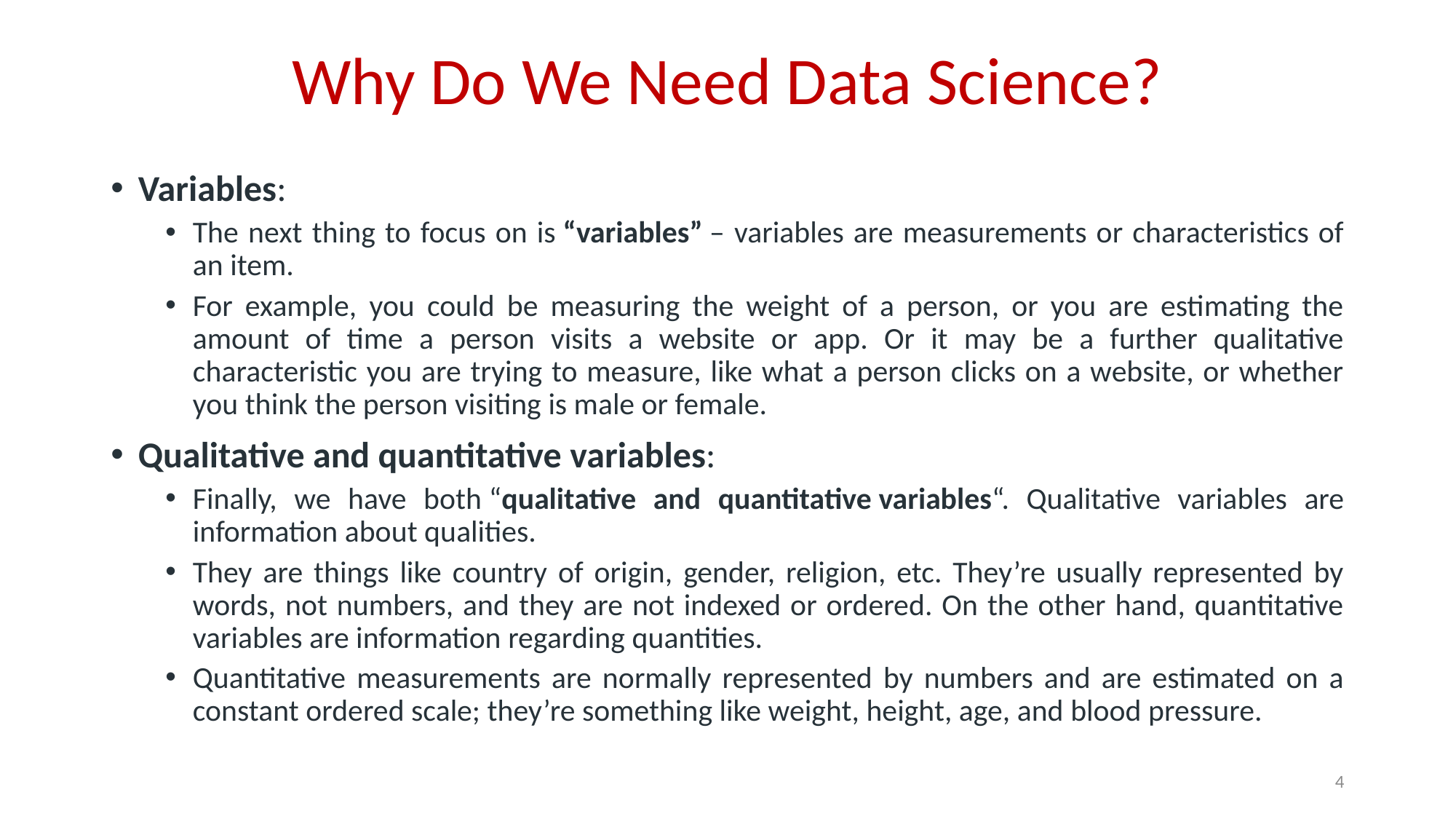

# Why Do We Need Data Science?
Variables:
The next thing to focus on is “variables” – variables are measurements or characteristics of an item.
For example, you could be measuring the weight of a person, or you are estimating the amount of time a person visits a website or app. Or it may be a further qualitative characteristic you are trying to measure, like what a person clicks on a website, or whether you think the person visiting is male or female.
Qualitative and quantitative variables:
Finally, we have both “qualitative and quantitative variables“. Qualitative variables are information about qualities.
They are things like country of origin, gender, religion, etc. They’re usually represented by words, not numbers, and they are not indexed or ordered. On the other hand, quantitative variables are information regarding quantities.
Quantitative measurements are normally represented by numbers and are estimated on a constant ordered scale; they’re something like weight, height, age, and blood pressure.
4